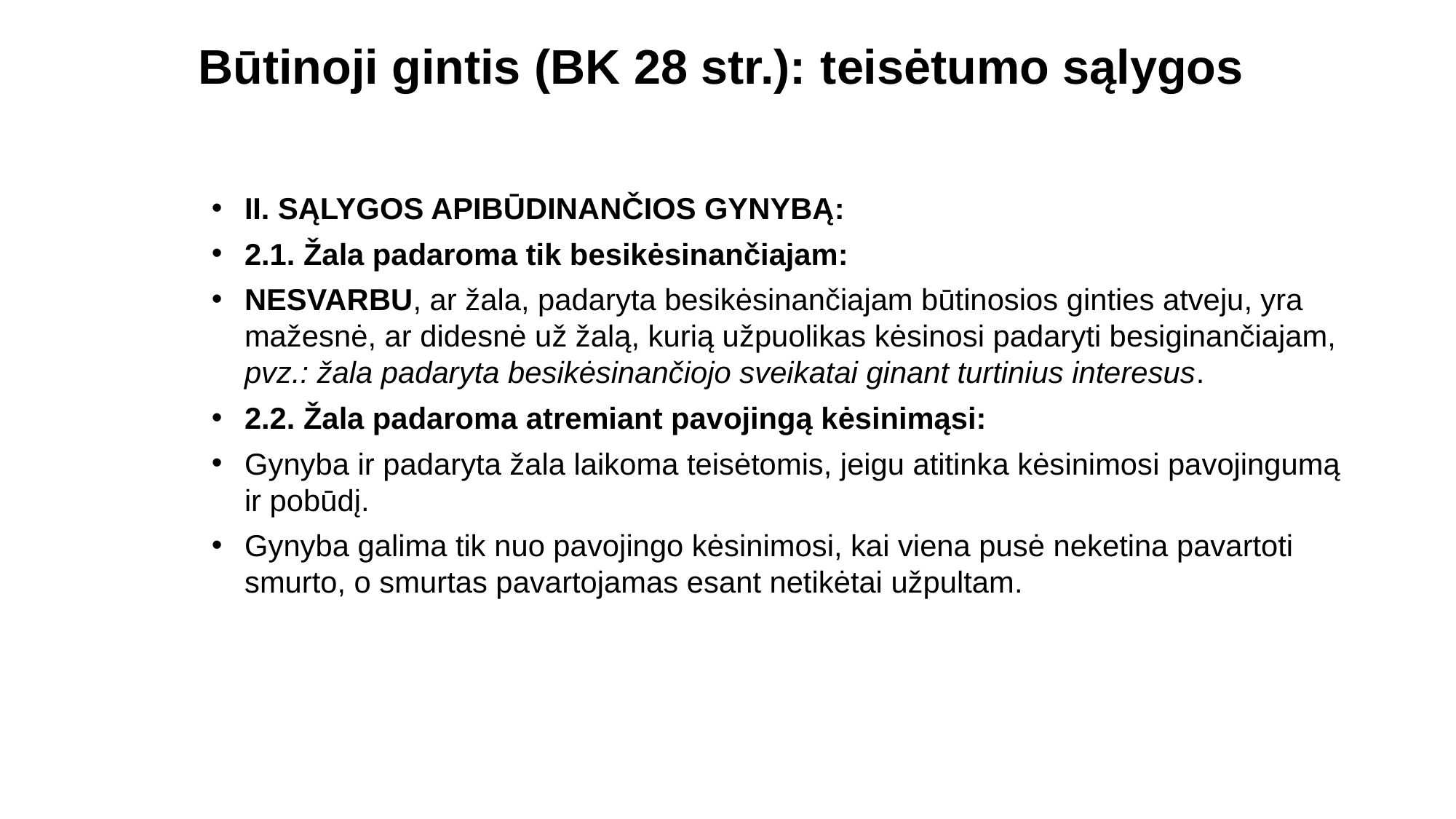

Būtinoji gintis (BK 28 str.): teisėtumo sąlygos

II. SĄLYGOS APIBŪDINANČIOS GYNYBĄ:
2.1. Žala padaroma tik besikėsinančiajam:
NESVARBU, ar žala, padaryta besikėsinančiajam būtinosios ginties atveju, yra mažesnė, ar didesnė už žalą, kurią užpuolikas kėsinosi padaryti besiginančiajam, pvz.: žala padaryta besikėsinančiojo sveikatai ginant turtinius interesus.
2.2. Žala padaroma atremiant pavojingą kėsinimąsi:
Gynyba ir padaryta žala laikoma teisėtomis, jeigu atitinka kėsinimosi pavojingumą ir pobūdį.
Gynyba galima tik nuo pavojingo kėsinimosi, kai viena pusė neketina pavartoti smurto, o smurtas pavartojamas esant netikėtai užpultam.